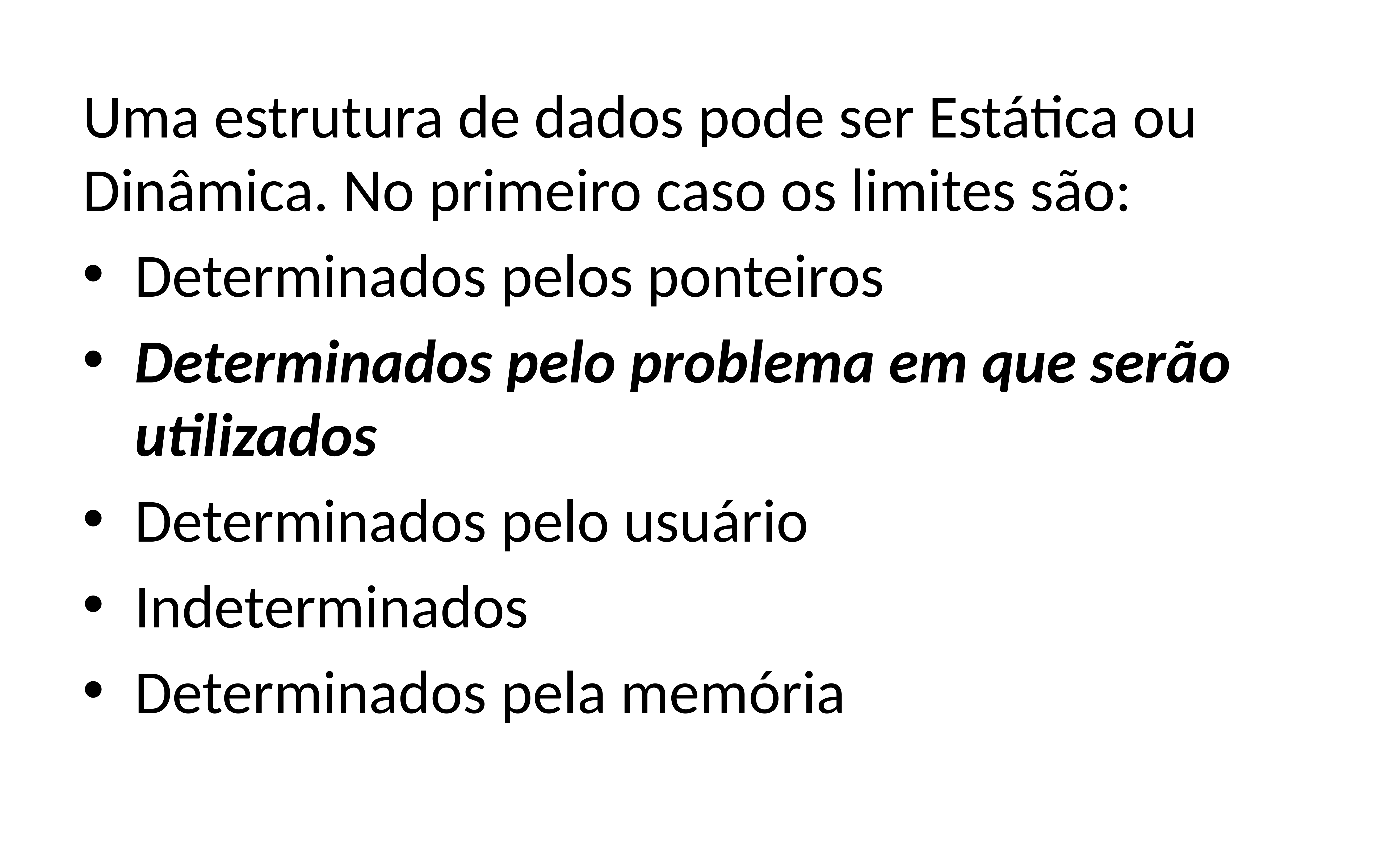

Uma estrutura de dados pode ser Estática ou Dinâmica. No primeiro caso os limites são:
Determinados pelos ponteiros
Determinados pelo problema em que serão utilizados
Determinados pelo usuário
Indeterminados
Determinados pela memória